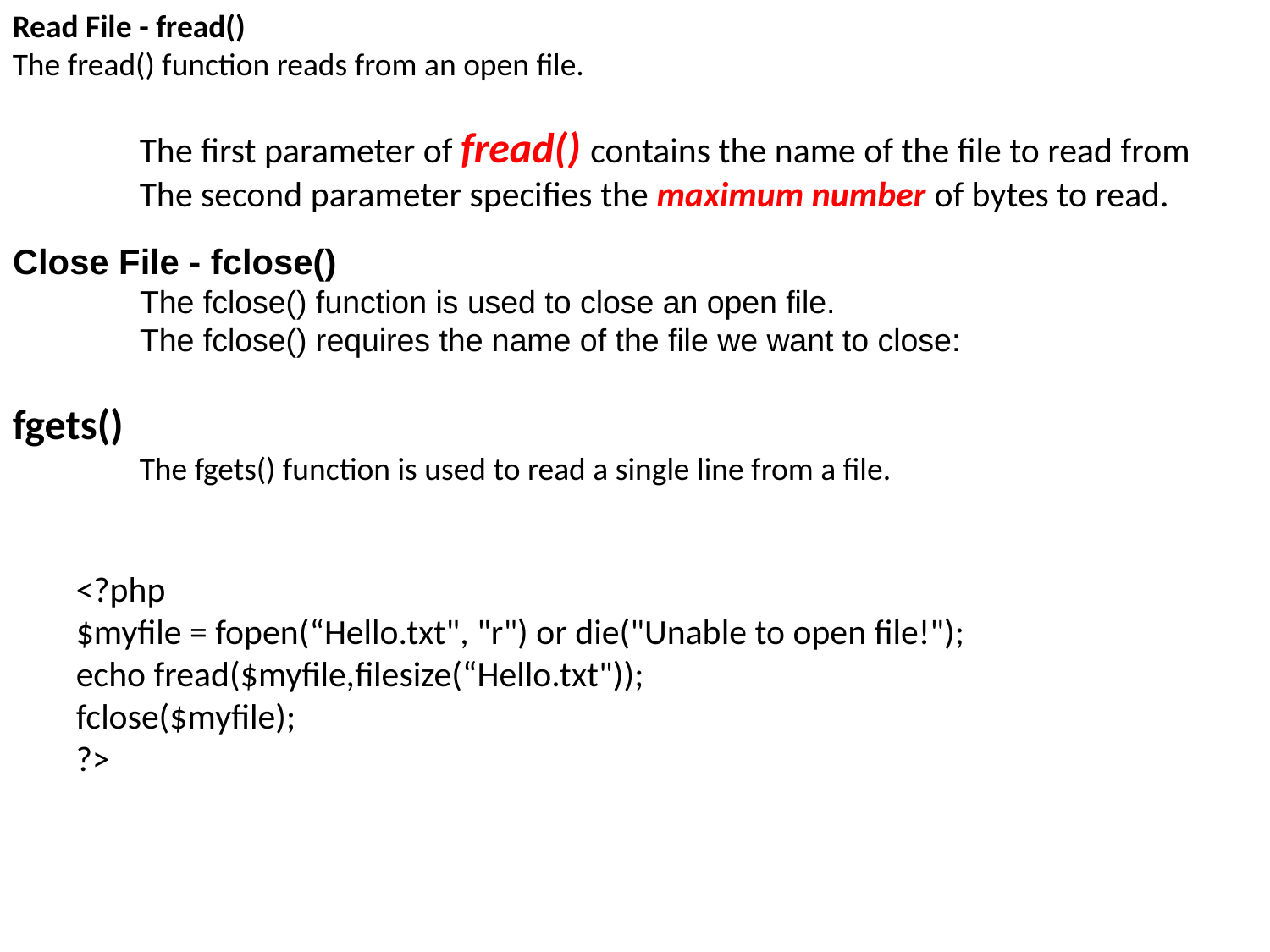

Read File - fread()
The fread() function reads from an open file.

	The first parameter of fread() contains the name of the file to read from
	The second parameter specifies the maximum number of bytes to read.

Close File - fclose()
	The fclose() function is used to close an open file.
	The fclose() requires the name of the file we want to close:
fgets()
  	The fgets() function is used to read a single line from a file.
<?php
$myfile = fopen(“Hello.txt", "r") or die("Unable to open file!");
echo fread($myfile,filesize(“Hello.txt"));
fclose($myfile);
?>